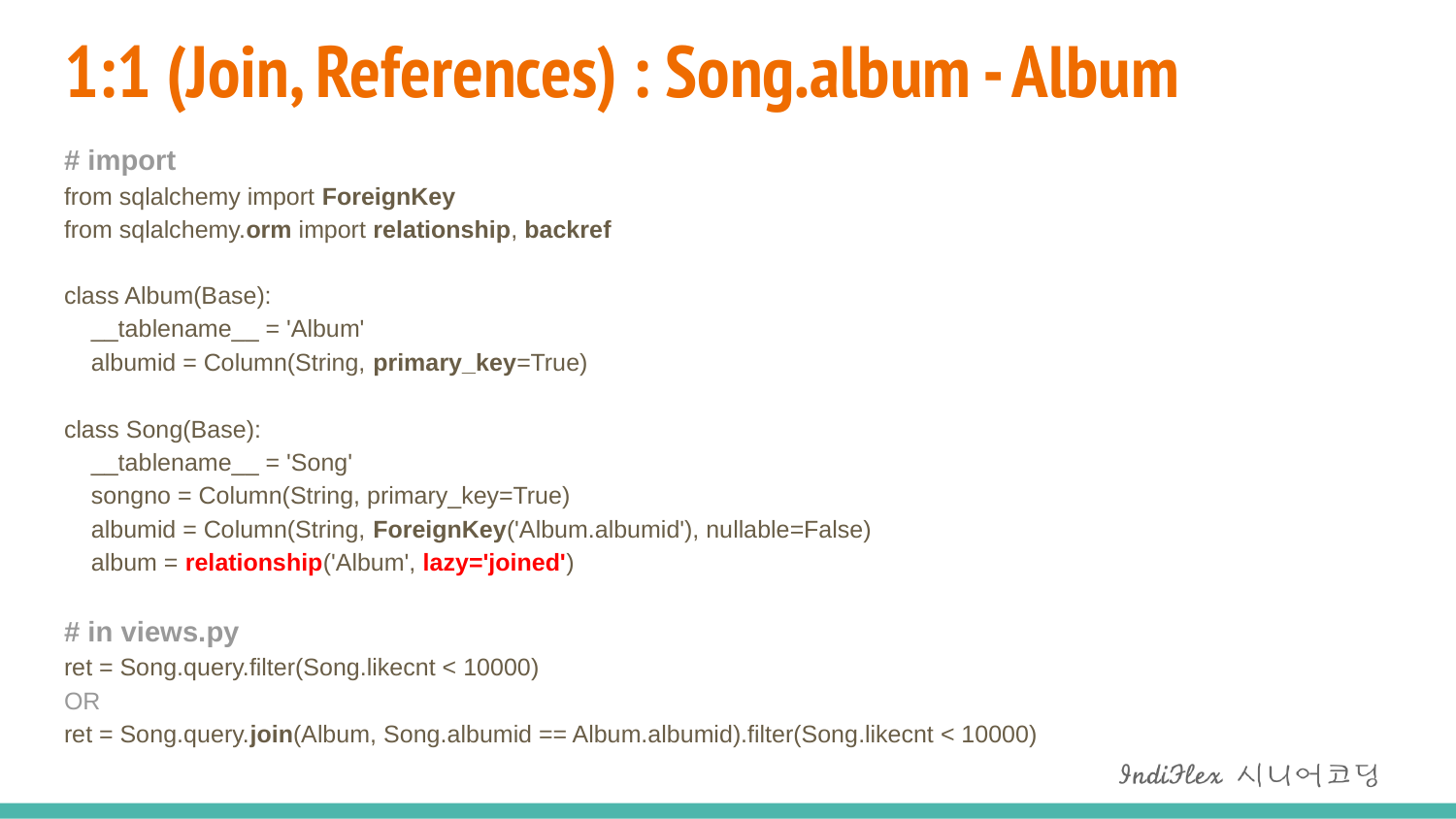

# 1:1 (Join, References) : Song.album - Album
# import from sqlalchemy import ForeignKey from sqlalchemy.orm import relationship, backref
class Album(Base):
    __tablename__ = 'Album'
    albumid = Column(String, primary_key=True)
class Song(Base):
    __tablename__ = 'Song'
    songno = Column(String, primary_key=True)
    albumid = Column(String, ForeignKey('Album.albumid'), nullable=False)
    album = relationship('Album', lazy='joined')
# in views.py ret = Song.query.filter(Song.likecnt < 10000) OR ret = Song.query.join(Album, Song.albumid == Album.albumid).filter(Song.likecnt < 10000)